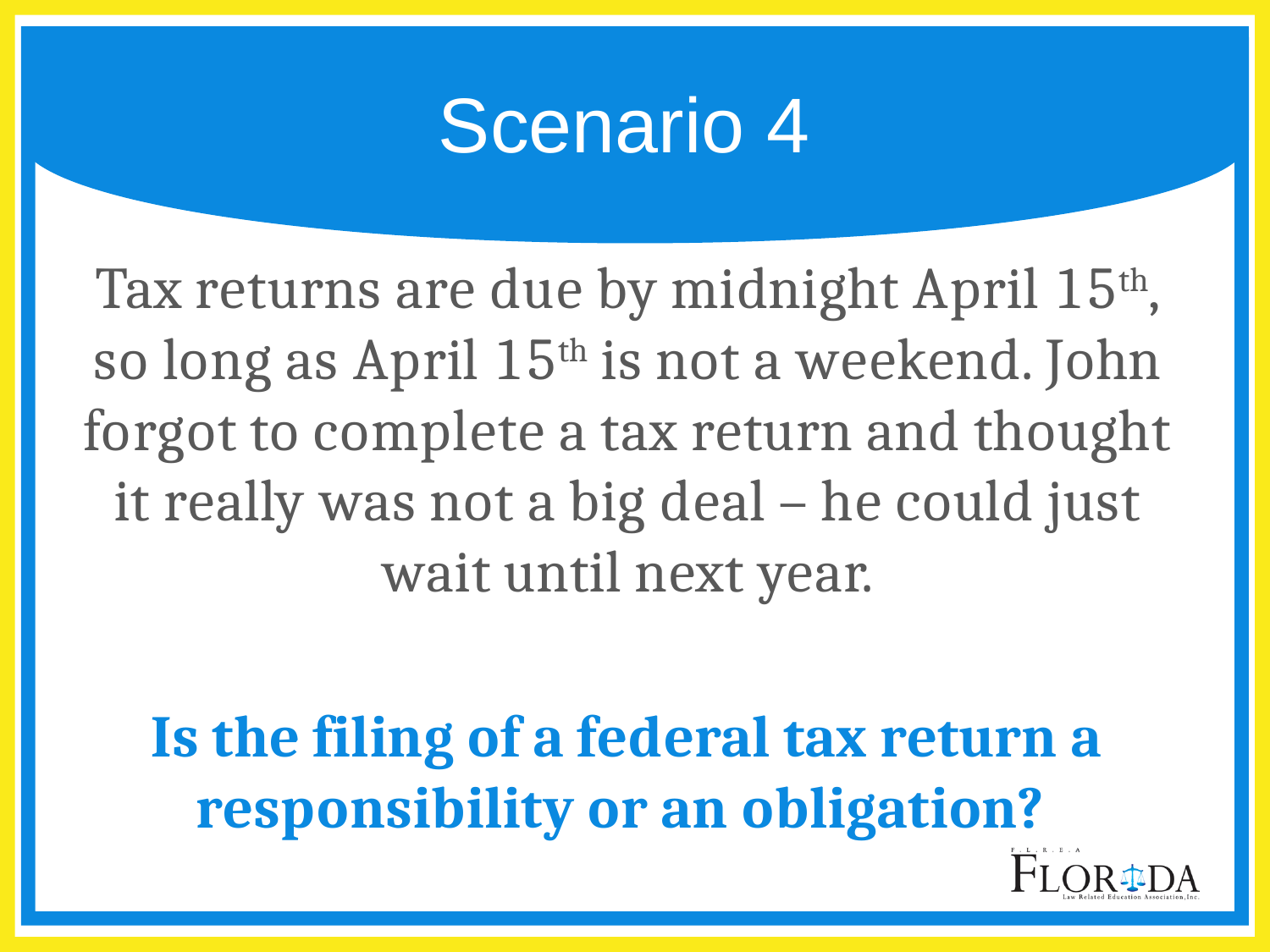

# Scenario 4
Tax returns are due by midnight April 15th, so long as April 15th is not a weekend. John forgot to complete a tax return and thought it really was not a big deal – he could just wait until next year.

Is the filing of a federal tax return a responsibility or an obligation?